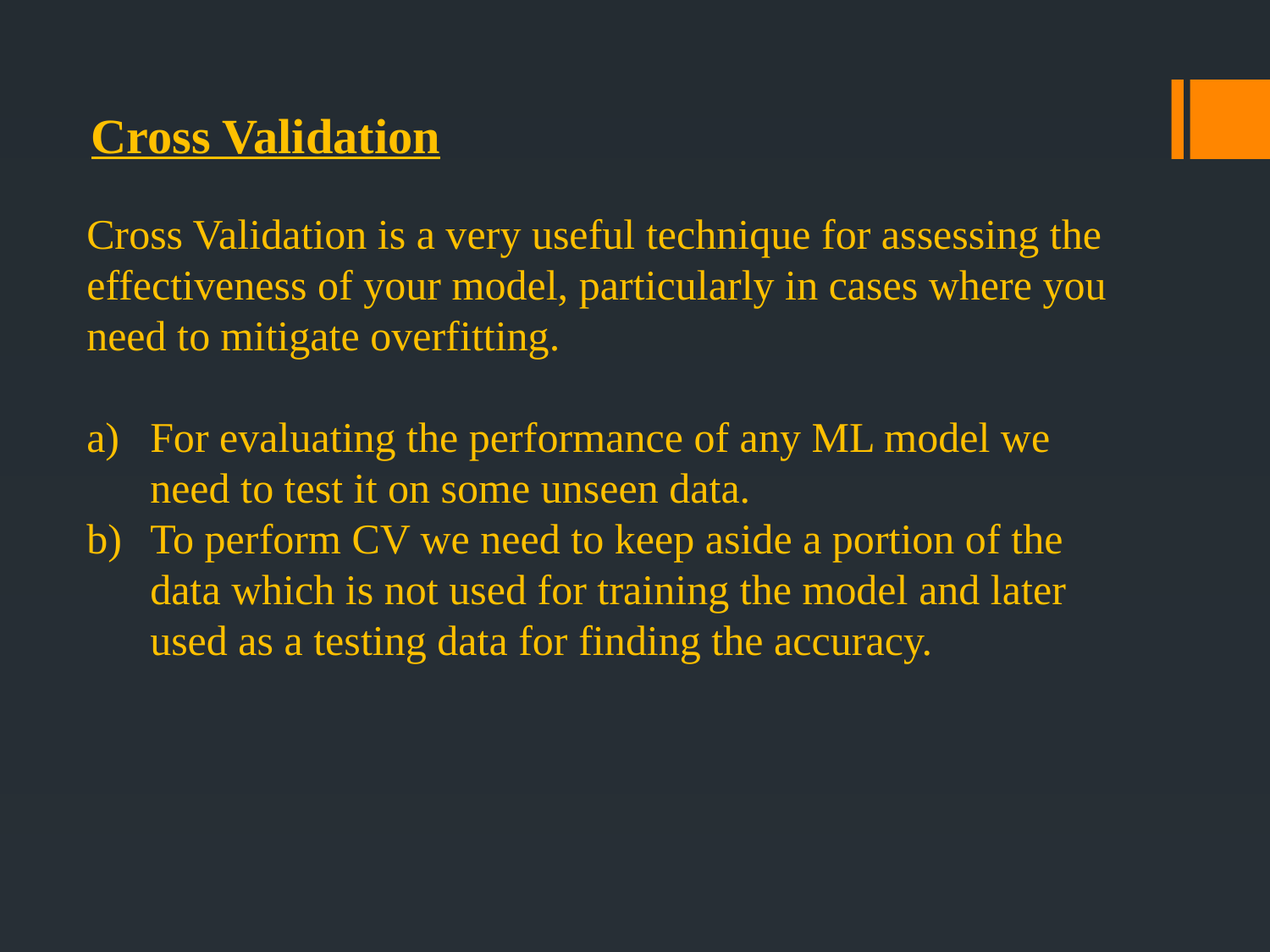

Cross Validation
Cross Validation is a very useful technique for assessing the effectiveness of your model, particularly in cases where you need to mitigate overfitting.

For evaluating the performance of any ML model we need to test it on some unseen data.
To perform CV we need to keep aside a portion of the data which is not used for training the model and later used as a testing data for finding the accuracy.